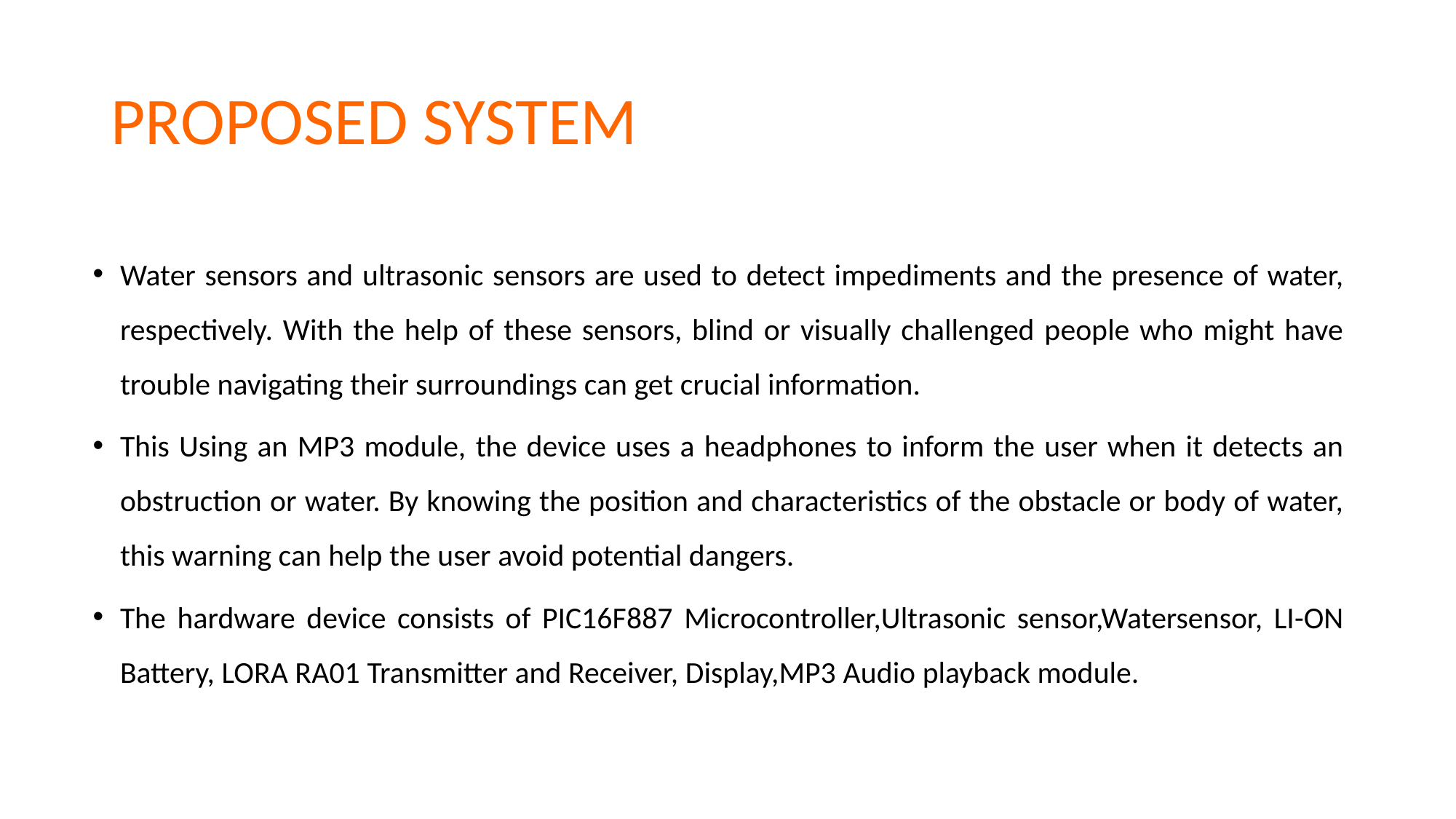

# PROPOSED SYSTEM
Water sensors and ultrasonic sensors are used to detect impediments and the presence of water, respectively. With the help of these sensors, blind or visually challenged people who might have trouble navigating their surroundings can get crucial information.
This Using an MP3 module, the device uses a headphones to inform the user when it detects an obstruction or water. By knowing the position and characteristics of the obstacle or body of water, this warning can help the user avoid potential dangers.
The hardware device consists of PIC16F887 Microcontroller,Ultrasonic sensor,Watersensor, LI-ON Battery, LORA RA01 Transmitter and Receiver, Display,MP3 Audio playback module.